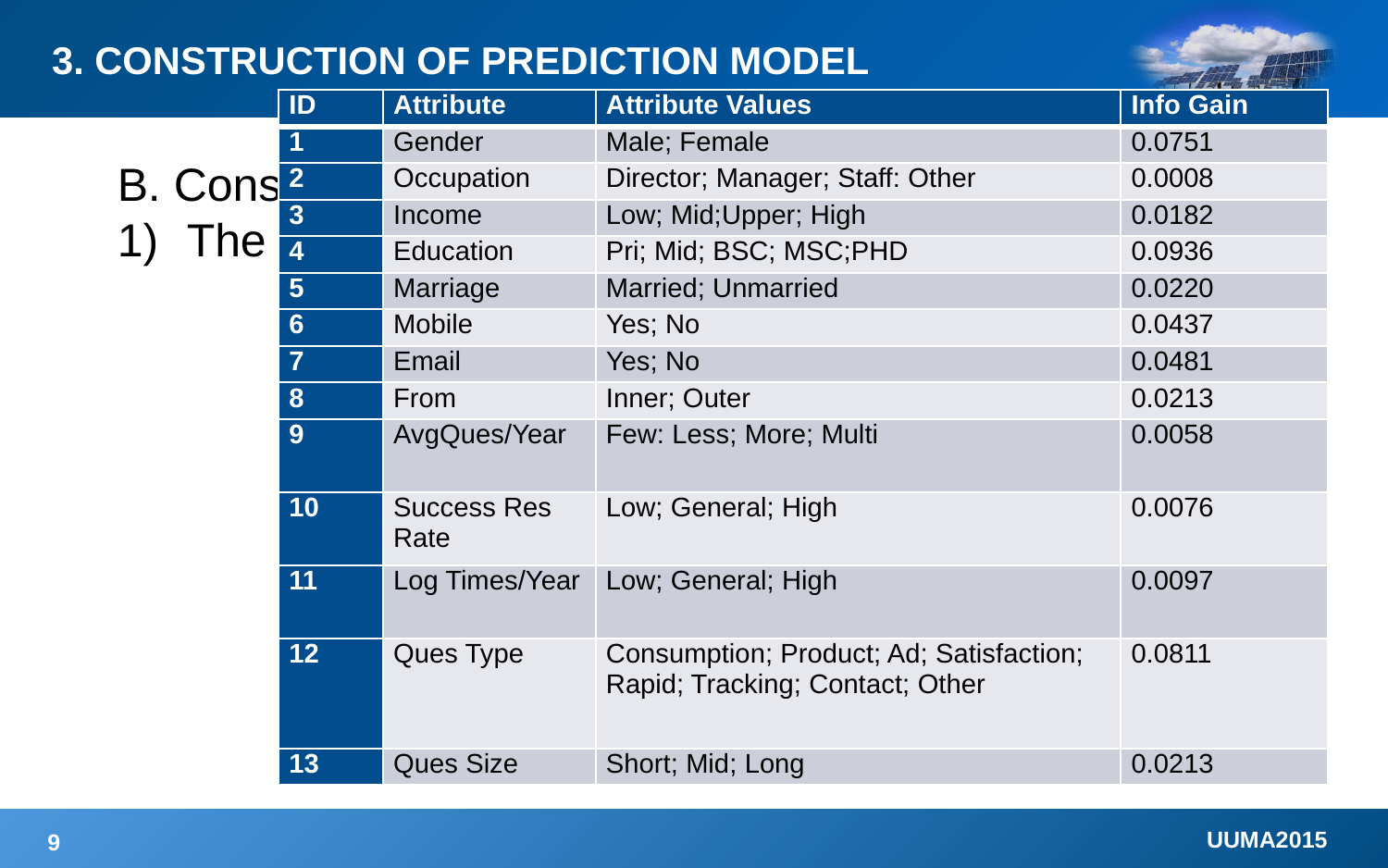

3. CONSTRUCTION OF PREDICTION MODEL
| ID | Attribute | Attribute Values | Info Gain |
| --- | --- | --- | --- |
| 1 | Gender | Male; Female | 0.0751 |
| 2 | Occupation | Director; Manager; Staff: Other | 0.0008 |
| 3 | Income | Low; Mid;Upper; High | 0.0182 |
| 4 | Education | Pri; Mid; BSC; MSC;PHD | 0.0936 |
| 5 | Marriage | Married; Unmarried | 0.0220 |
| 6 | Mobile | Yes; No | 0.0437 |
| 7 | Email | Yes; No | 0.0481 |
| 8 | From | Inner; Outer | 0.0213 |
| 9 | AvgQues/Year | Few: Less; More; Multi | 0.0058 |
| 10 | Success Res Rate | Low; General; High | 0.0076 |
| 11 | Log Times/Year | Low; General; High | 0.0097 |
| 12 | Ques Type | Consumption; Product; Ad; Satisfaction; Rapid; Tracking; Contact; Other | 0.0811 |
| 13 | Ques Size | Short; Mid; Long | 0.0213 |
B. Construction of Prediction Model
The Input Data of Training Model